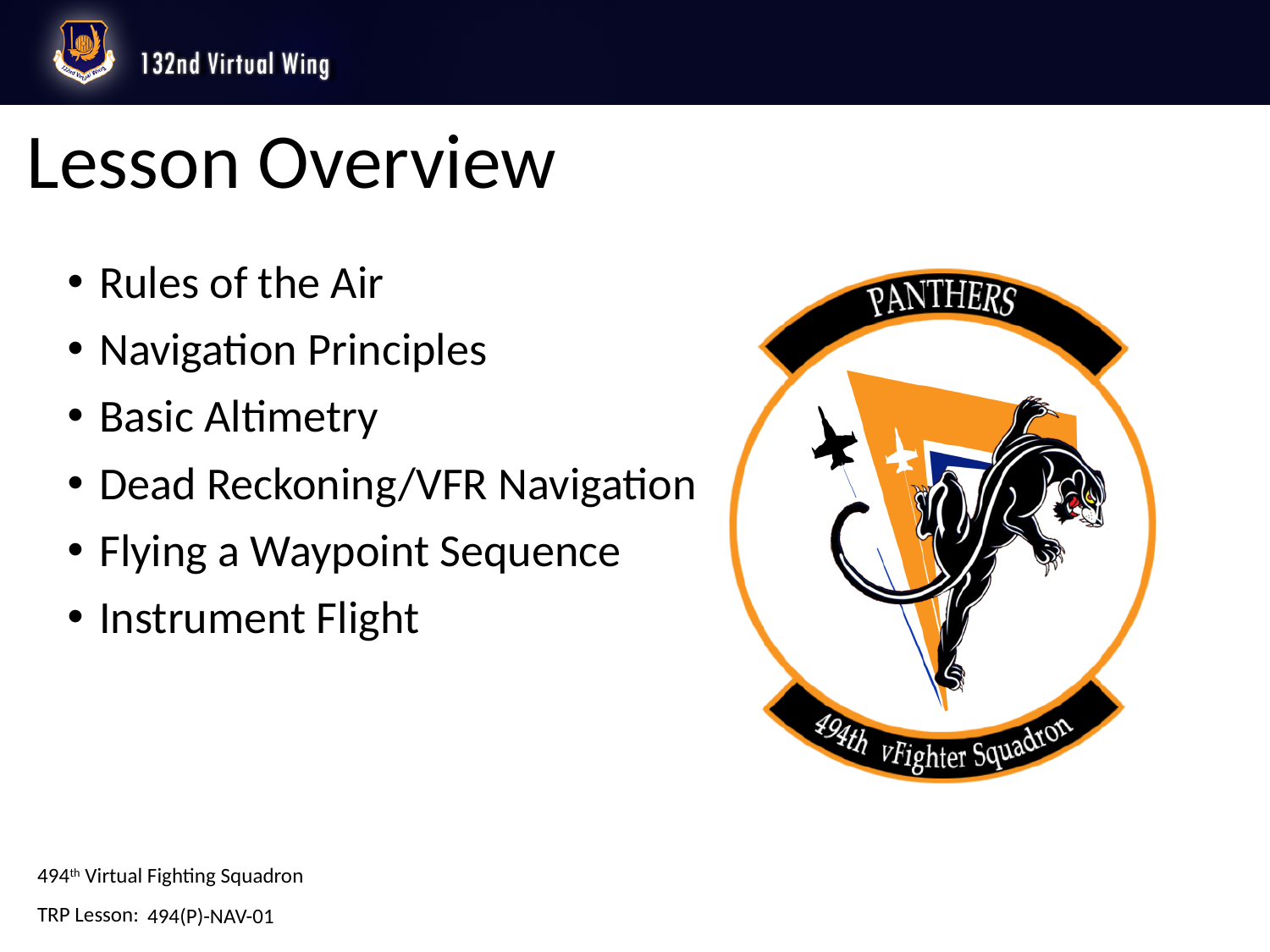

# Lesson Overview
Rules of the Air
Navigation Principles
Basic Altimetry
Dead Reckoning/VFR Navigation
Flying a Waypoint Sequence
Instrument Flight

494(P)-NAV-01